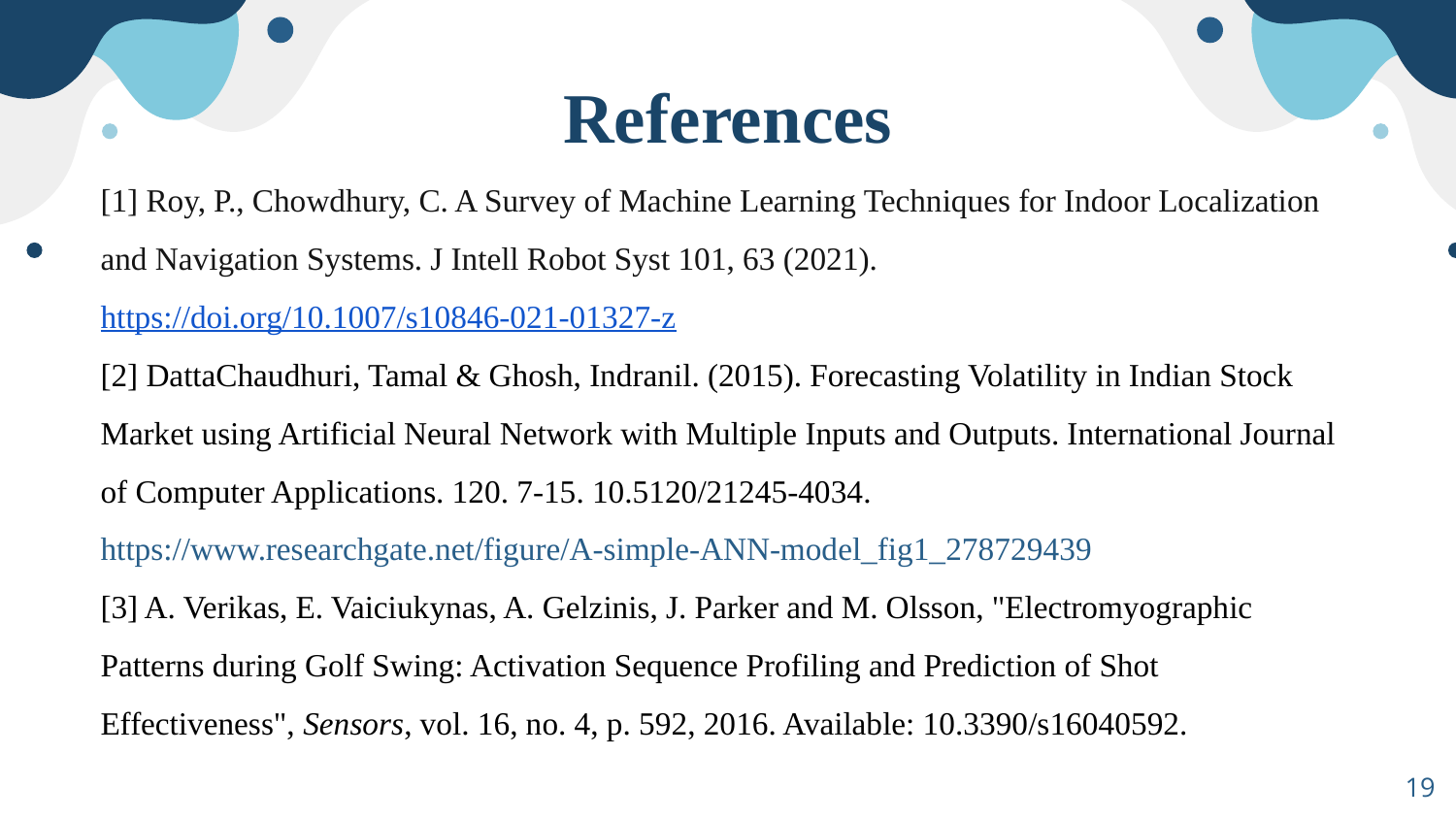

# References
[1] Roy, P., Chowdhury, C. A Survey of Machine Learning Techniques for Indoor Localization and Navigation Systems. J Intell Robot Syst 101, 63 (2021). https://doi.org/10.1007/s10846-021-01327-z
[2] DattaChaudhuri, Tamal & Ghosh, Indranil. (2015). Forecasting Volatility in Indian Stock Market using Artificial Neural Network with Multiple Inputs and Outputs. International Journal of Computer Applications. 120. 7-15. 10.5120/21245-4034.  https://www.researchgate.net/figure/A-simple-ANN-model_fig1_278729439
[3] A. Verikas, E. Vaiciukynas, A. Gelzinis, J. Parker and M. Olsson, "Electromyographic Patterns during Golf Swing: Activation Sequence Profiling and Prediction of Shot Effectiveness", Sensors, vol. 16, no. 4, p. 592, 2016. Available: 10.3390/s16040592.

19